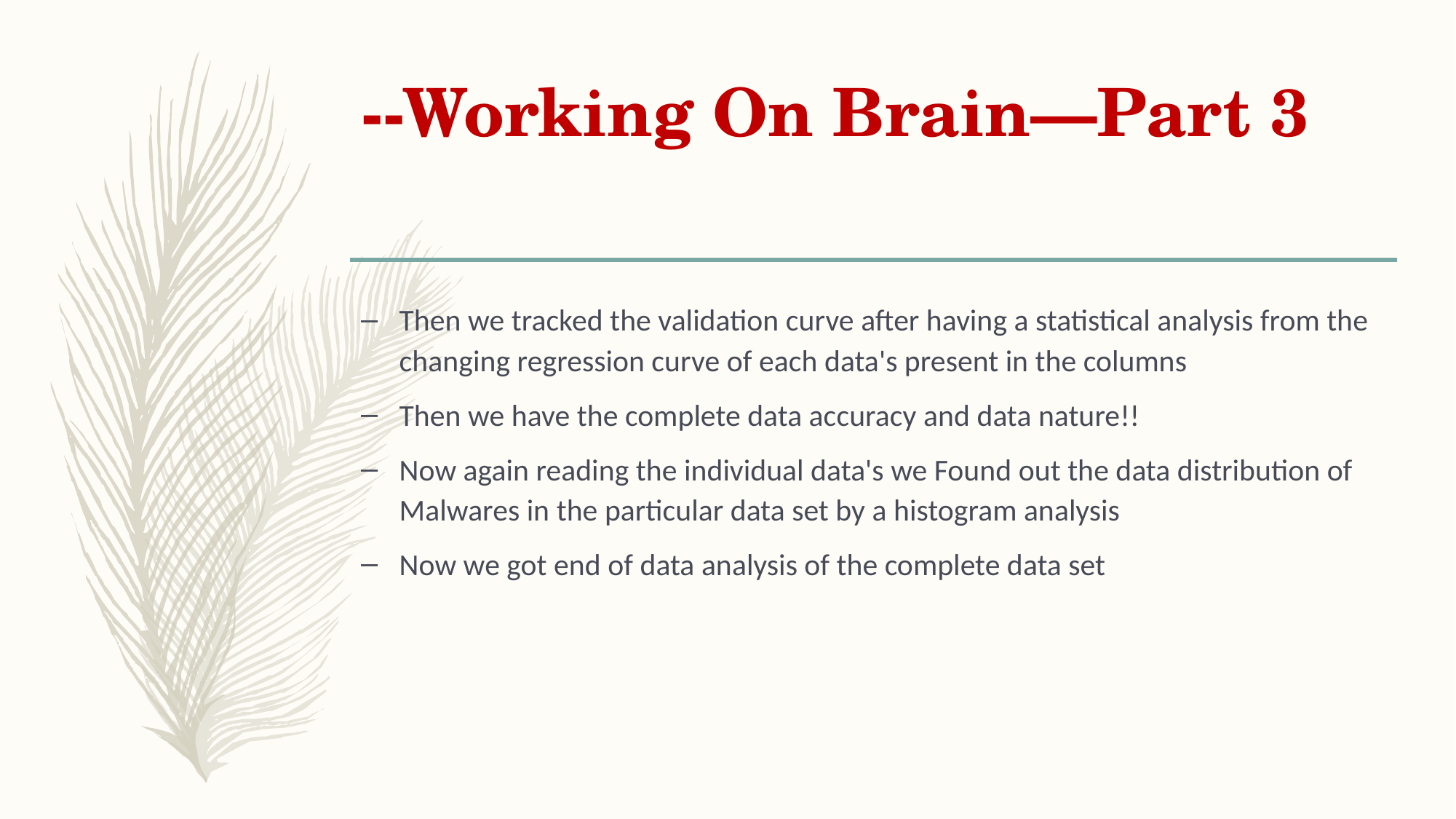

# --Working On Brain—Part 3
Then we tracked the validation curve after having a statistical analysis from the changing regression curve of each data's present in the columns
Then we have the complete data accuracy and data nature!!
Now again reading the individual data's we Found out the data distribution of Malwares in the particular data set by a histogram analysis
Now we got end of data analysis of the complete data set